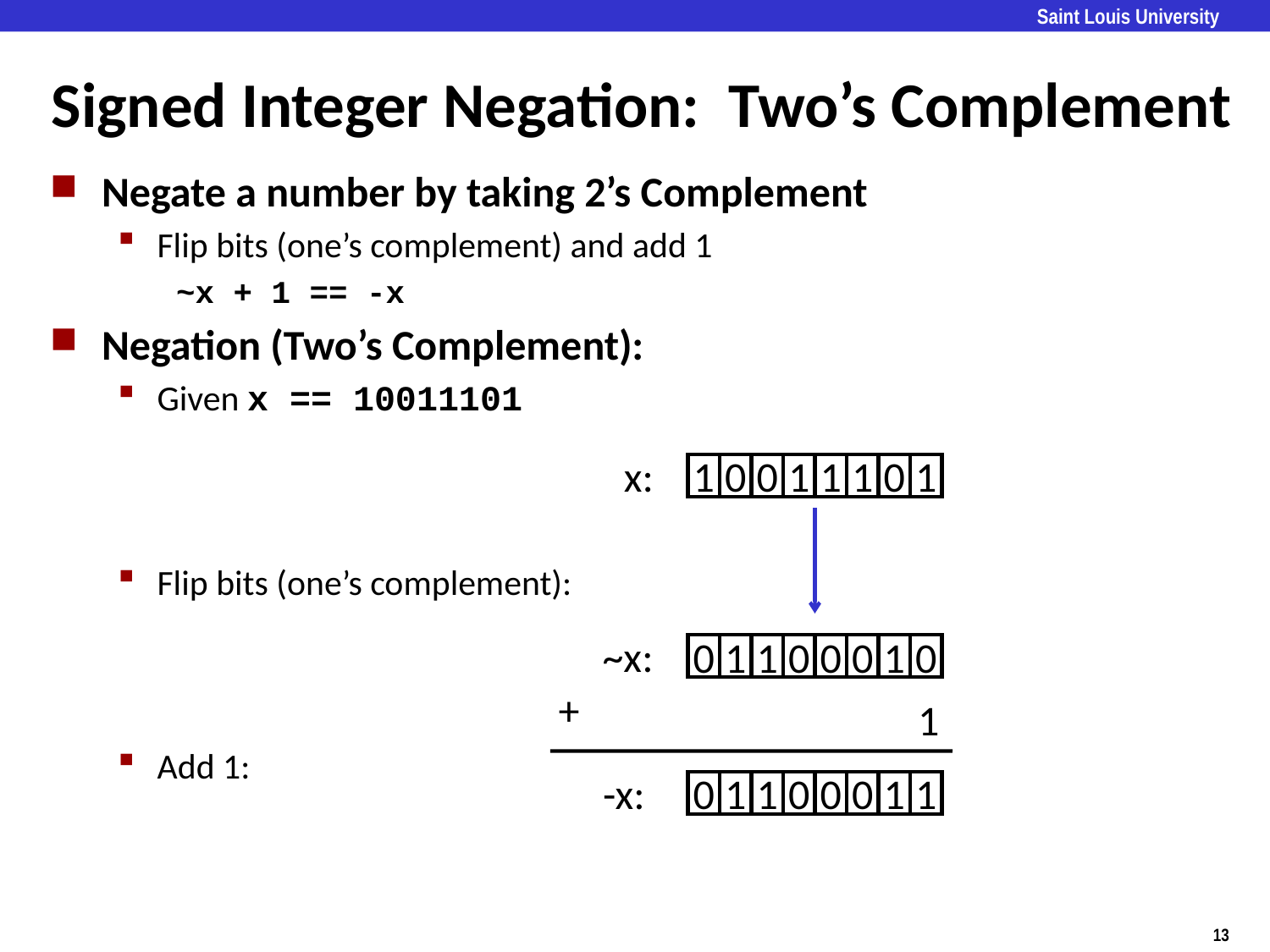

# Signed Integer Negation:  Two’s Complement
Negate a number by taking 2’s Complement
Flip bits (one’s complement) and add 1
	 ~x + 1 == -x
Negation (Two’s Complement):
Given x == 10011101

Flip bits (one’s complement):

Add 1:

 x:
1
0
0
1
1
1
0
1
~x:
0
1
1
0
0
0
1
0
+
1

-x:
0
1
1
0
0
0
1
1